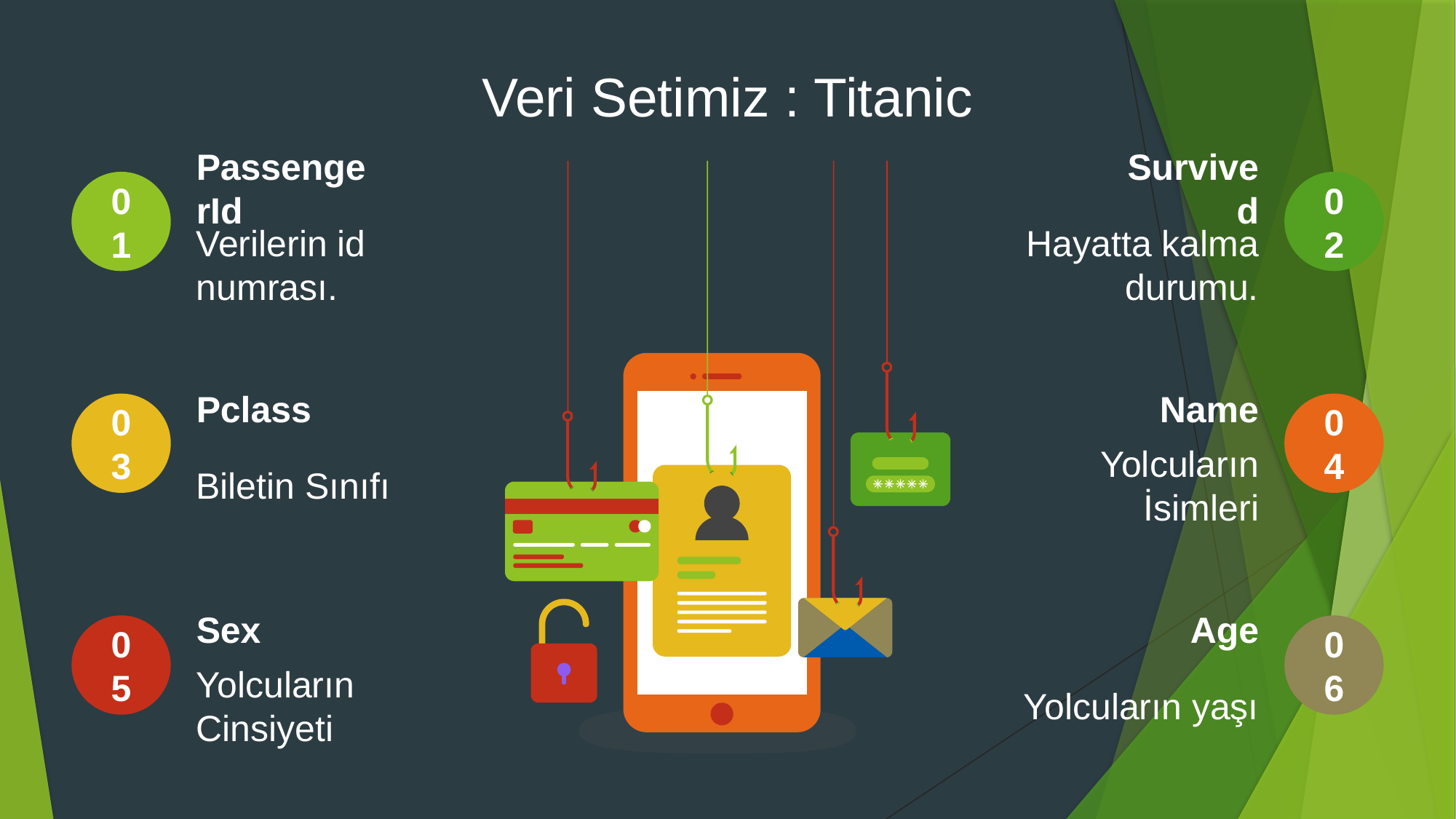

# Veri Setimiz : Titanic
PassengerId
01
Verilerin id numrası.
Survived
02
Hayatta kalma durumu.

Name
04
Yolcuların İsimleri
Pclass
03

Biletin Sınıfı
Sex
05
Yolcuların Cinsiyeti
Age
06
Yolcuların yaşı